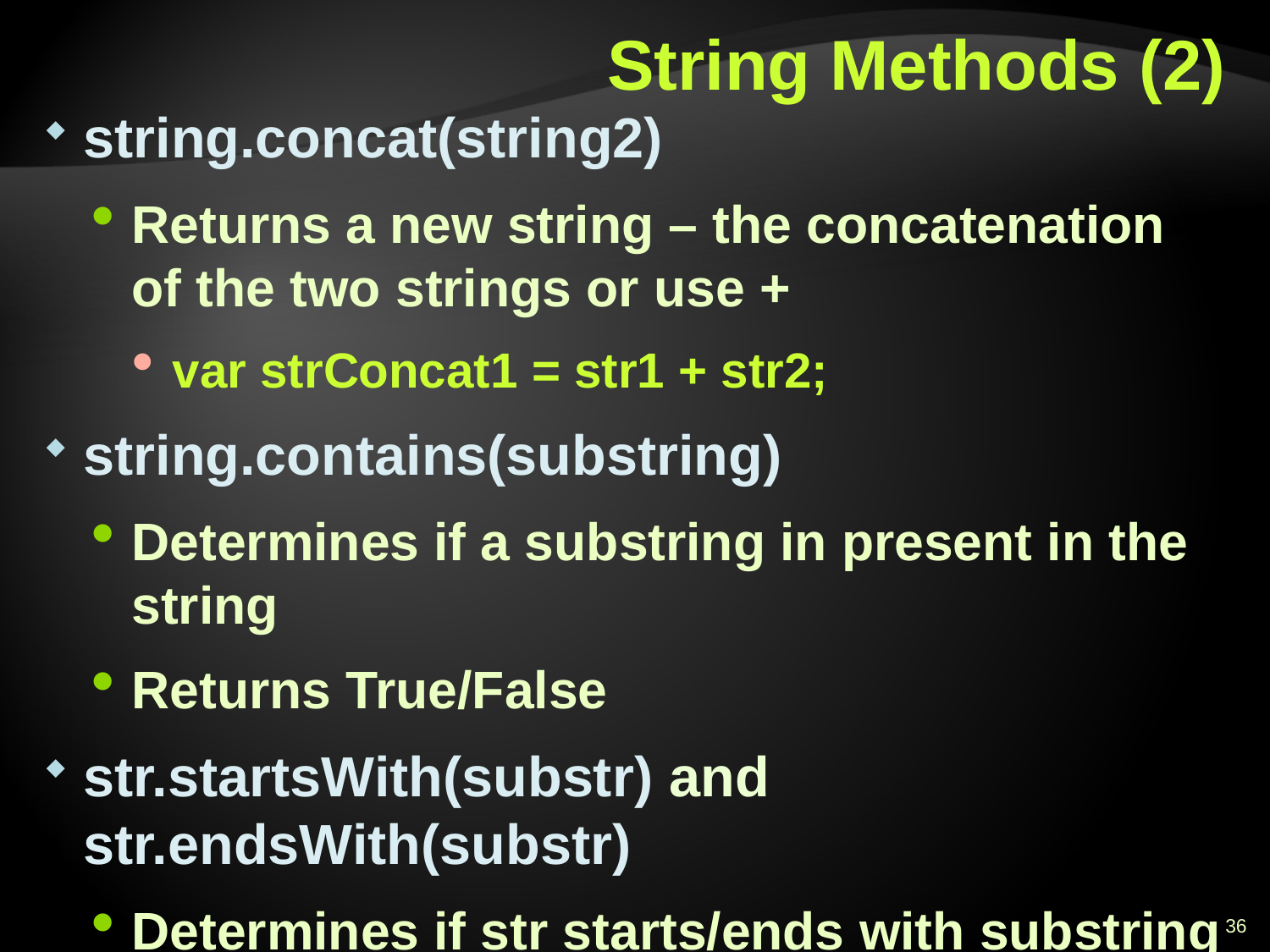

# String Methods (2)
string.concat(string2)
Returns a new string – the concatenation of the two strings or use +
var strConcat1 = str1 + str2;
string.contains(substring)
Determines if a substring in present in the string
Returns True/False
str.startsWith(substr) and str.endsWith(substr)
Determines if str starts/ends with substring
Returns True/False

36